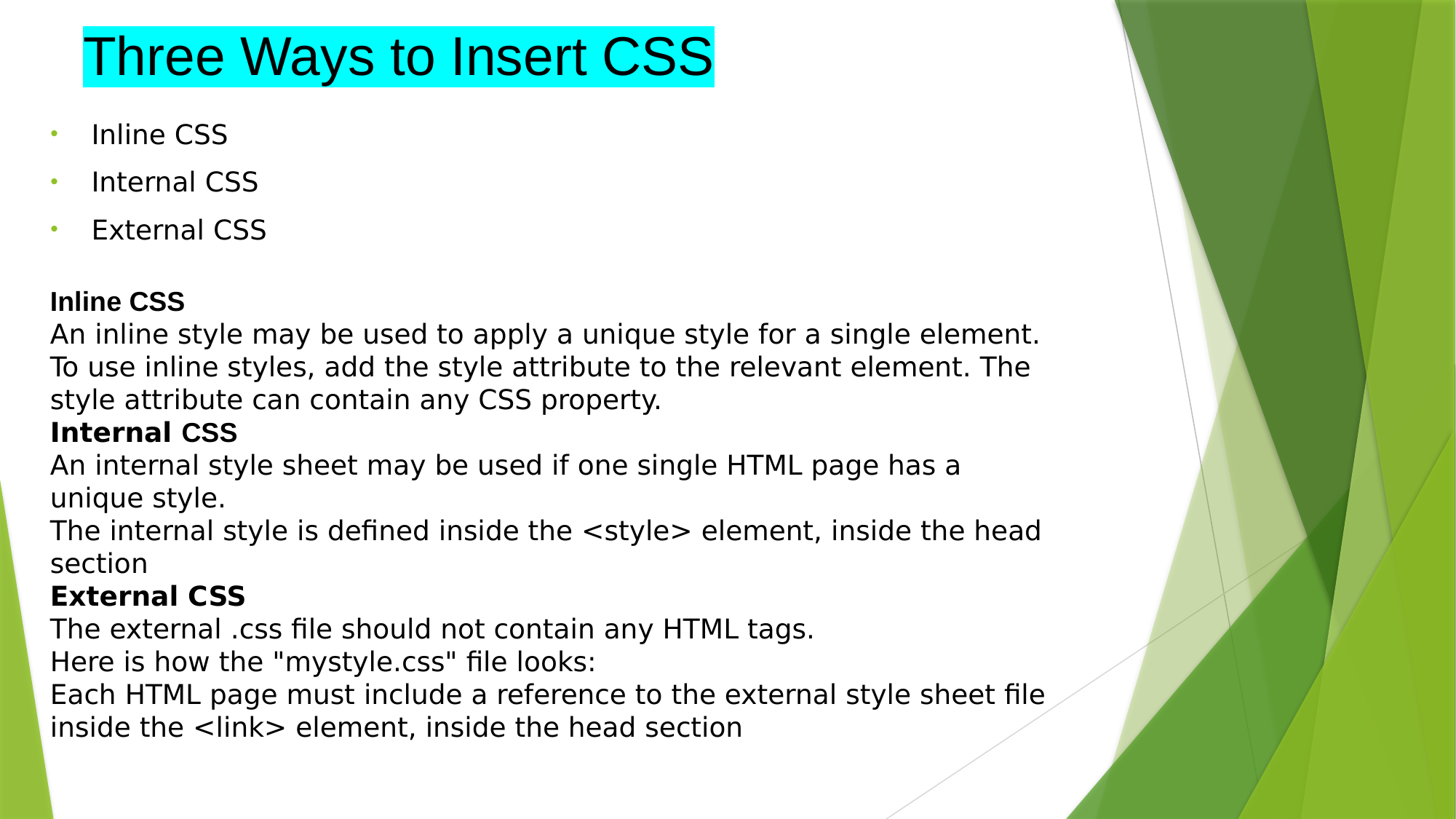

# Three Ways to Insert CSS
Inline CSS
Internal CSS
External CSS

Inline CSS
An inline style may be used to apply a unique style for a single element.
To use inline styles, add the style attribute to the relevant element. The style attribute can contain any CSS property.
Internal CSS
An internal style sheet may be used if one single HTML page has a unique style.
The internal style is defined inside the <style> element, inside the head section
External CSS
The external .css file should not contain any HTML tags.
Here is how the "mystyle.css" file looks:
Each HTML page must include a reference to the external style sheet file inside the <link> element, inside the head section